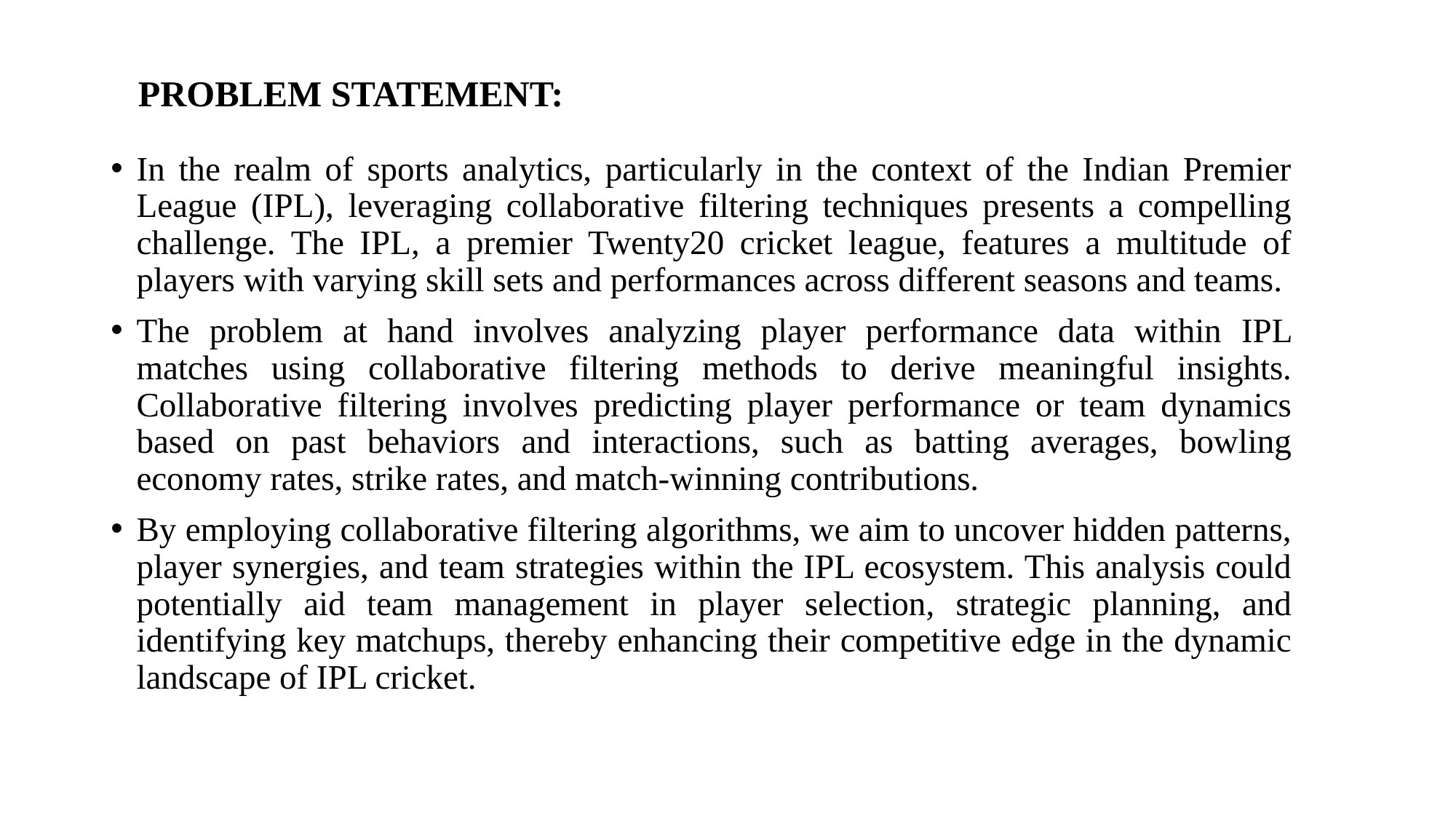

# PROBLEM STATEMENT:
In the realm of sports analytics, particularly in the context of the Indian Premier League (IPL), leveraging collaborative filtering techniques presents a compelling challenge. The IPL, a premier Twenty20 cricket league, features a multitude of players with varying skill sets and performances across different seasons and teams.
The problem at hand involves analyzing player performance data within IPL matches using collaborative filtering methods to derive meaningful insights. Collaborative filtering involves predicting player performance or team dynamics based on past behaviors and interactions, such as batting averages, bowling economy rates, strike rates, and match-winning contributions.
By employing collaborative filtering algorithms, we aim to uncover hidden patterns, player synergies, and team strategies within the IPL ecosystem. This analysis could potentially aid team management in player selection, strategic planning, and identifying key matchups, thereby enhancing their competitive edge in the dynamic landscape of IPL cricket.